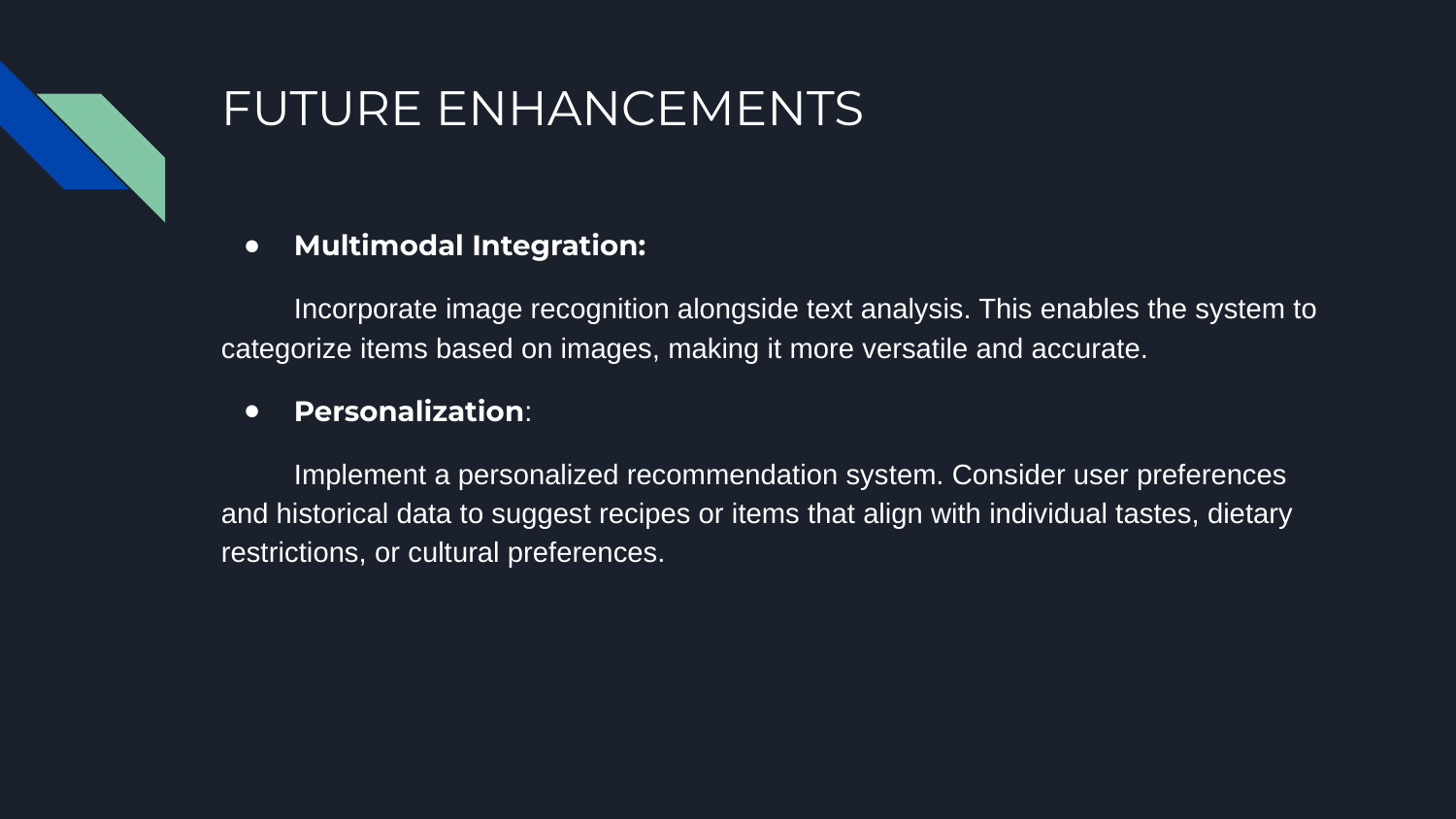

# FUTURE ENHANCEMENTS
Multimodal Integration:
Incorporate image recognition alongside text analysis. This enables the system to categorize items based on images, making it more versatile and accurate.
Personalization:
Implement a personalized recommendation system. Consider user preferences and historical data to suggest recipes or items that align with individual tastes, dietary restrictions, or cultural preferences.